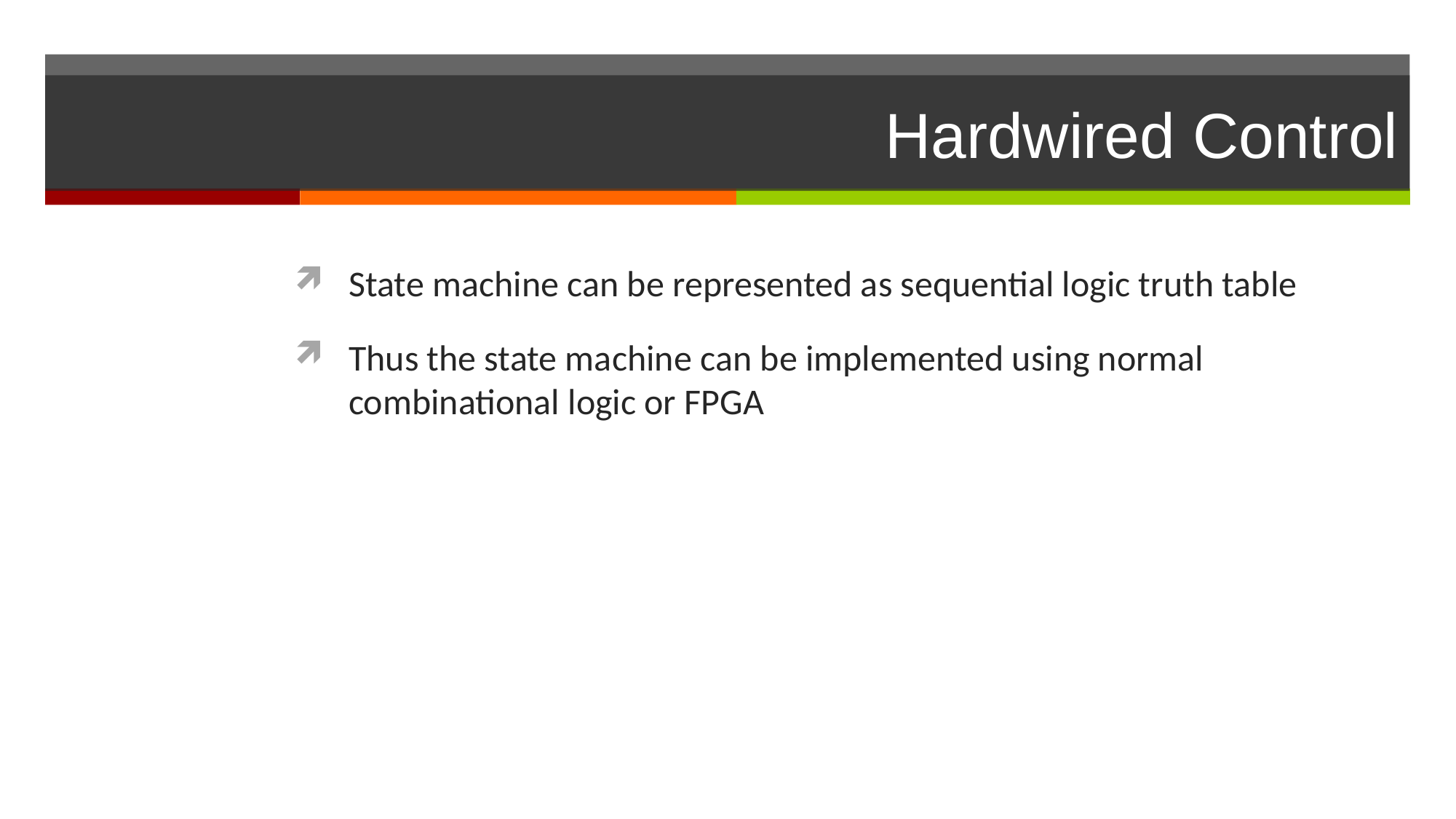

# Hardwired Control
State machine can be represented as sequential logic truth table
Thus the state machine can be implemented using normal combinational logic or FPGA